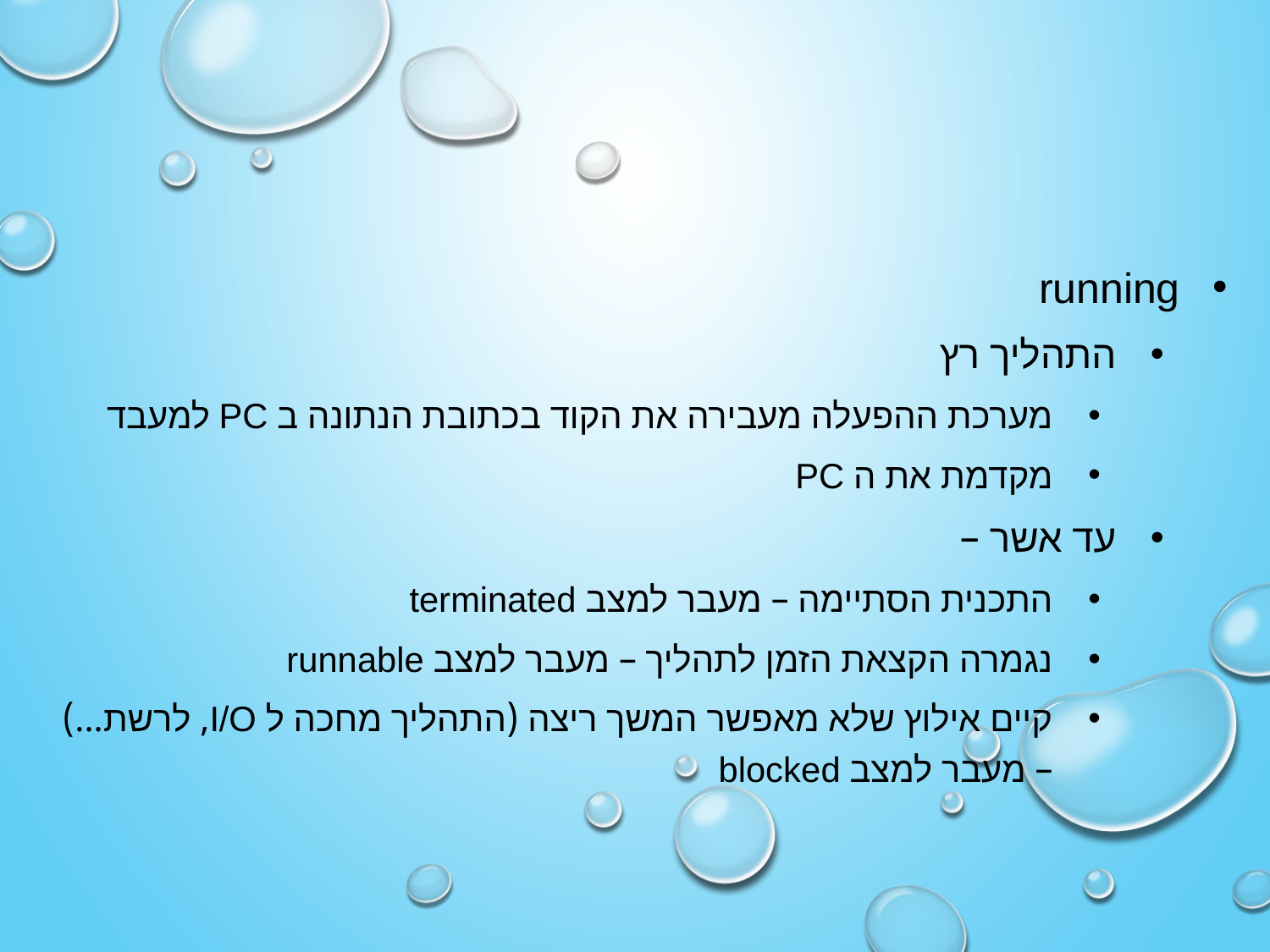

running
התהליך רץ
מערכת ההפעלה מעבירה את הקוד בכתובת הנתונה ב PC למעבד
מקדמת את ה PC
עד אשר –
התכנית הסתיימה – מעבר למצב terminated
נגמרה הקצאת הזמן לתהליך – מעבר למצב runnable
קיים אילוץ שלא מאפשר המשך ריצה (התהליך מחכה ל I/O, לרשת...) – מעבר למצב blocked